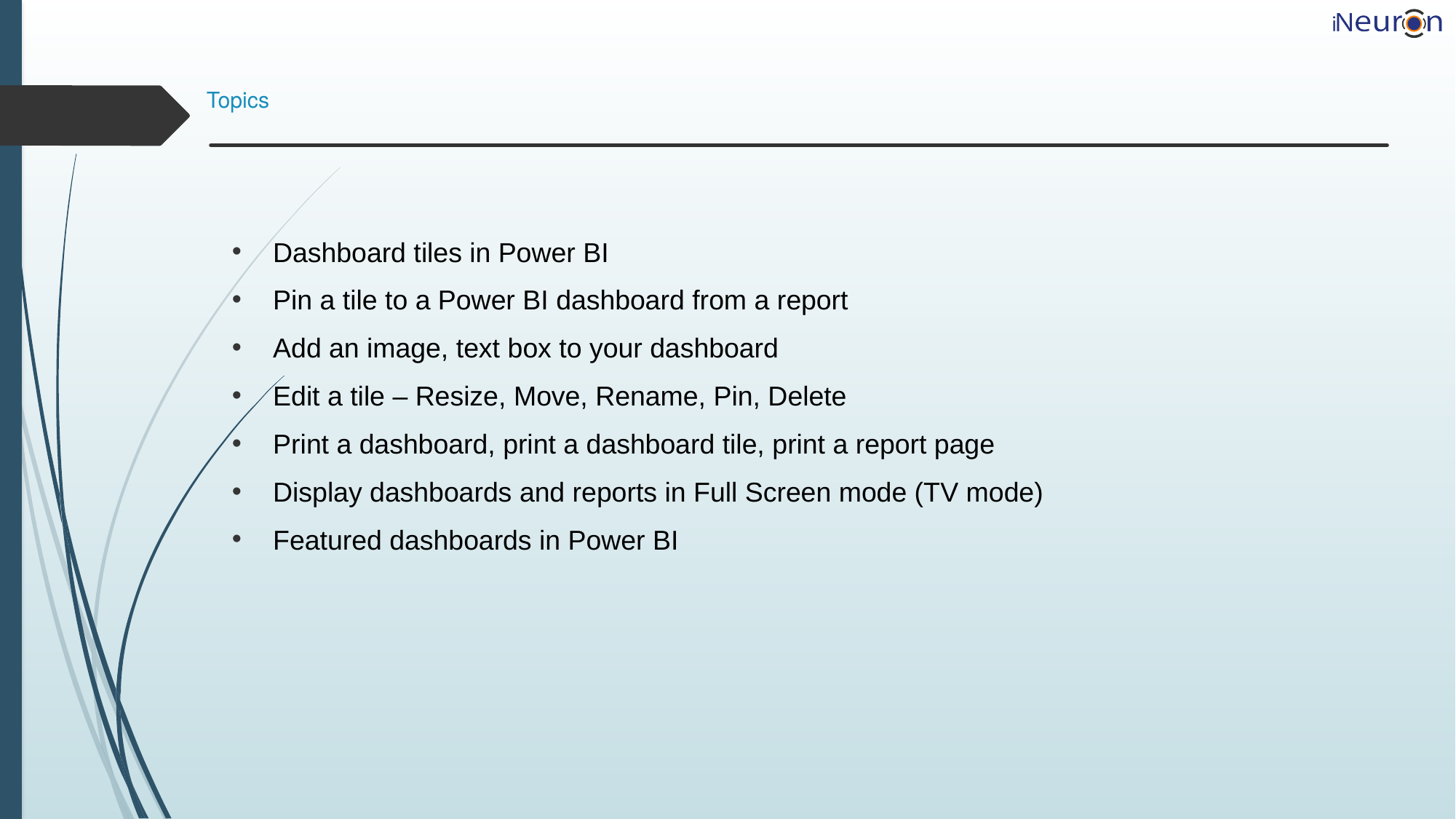

# Topics
Dashboard tiles in Power BI
Pin a tile to a Power BI dashboard from a report
Add an image, text box to your dashboard
Edit a tile – Resize, Move, Rename, Pin, Delete
Print a dashboard, print a dashboard tile, print a report page
Display dashboards and reports in Full Screen mode (TV mode)
Featured dashboards in Power BI